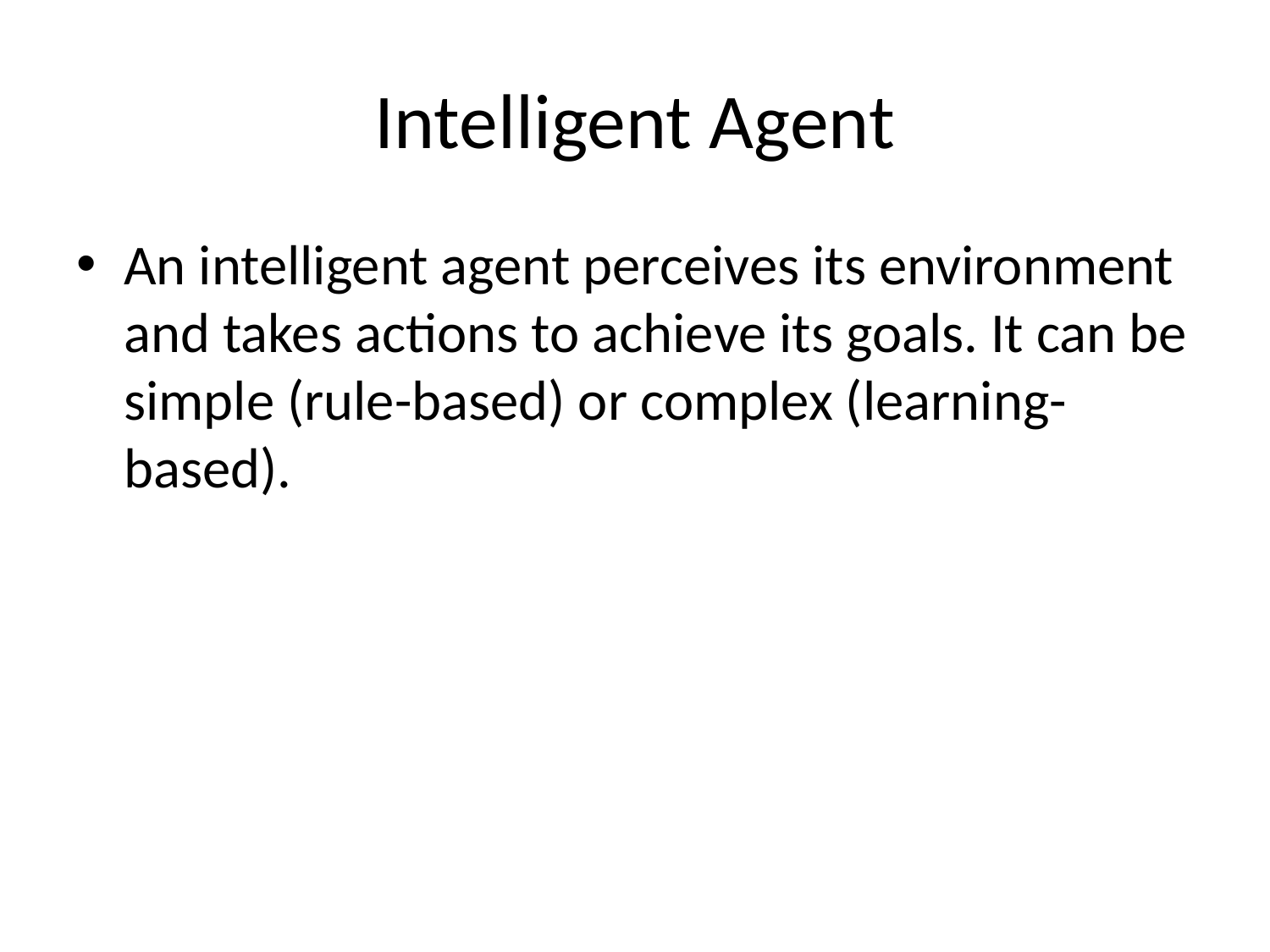

# Intelligent Agent
An intelligent agent perceives its environment and takes actions to achieve its goals. It can be simple (rule-based) or complex (learning-based).